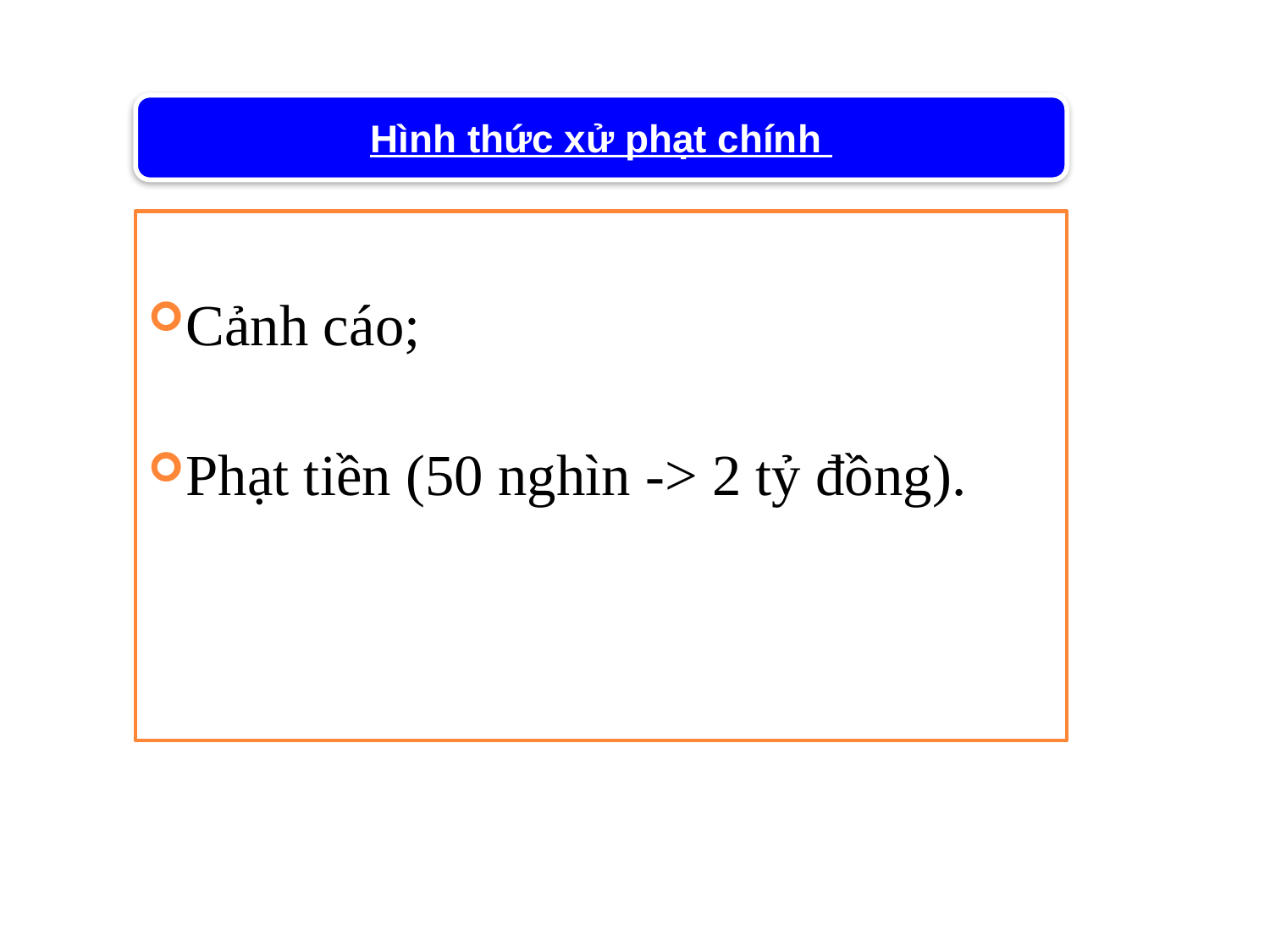

Hình thức xử phạt chính
Cảnh cáo;
Phạt tiền (50 nghìn -> 2 tỷ đồng).